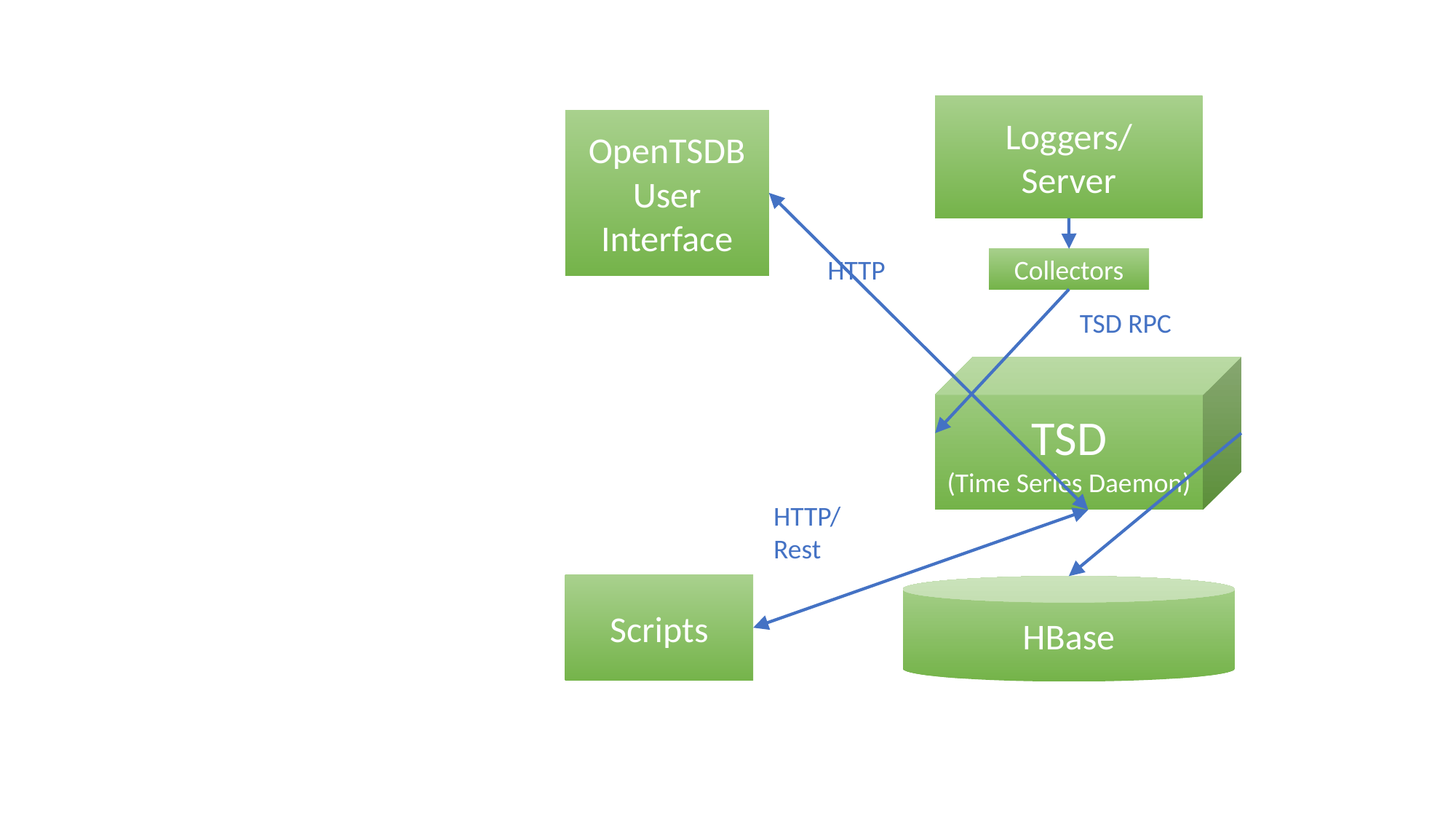

Loggers/
Server
OpenTSDB
User Interface
HTTP
Collectors
TSD RPC
TSD
(Time Series Daemon)
HTTP/ Rest
Scripts
HBase